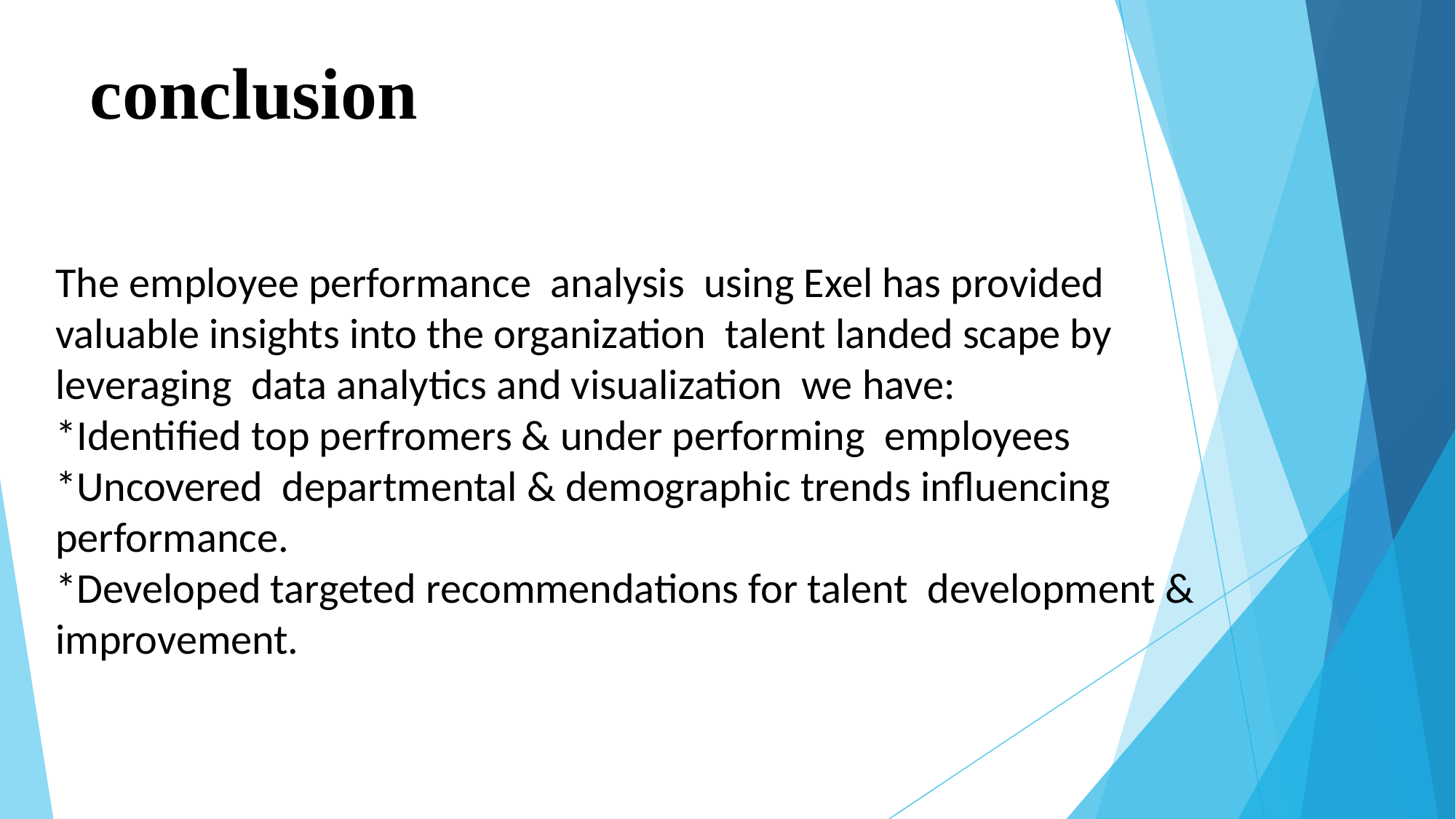

# conclusion
The employee performance  analysis  using Exel has provided valuable insights into the organization  talent landed scape by leveraging  data analytics and visualization  we have:
*Identified top perfromers & under performing  employees
*Uncovered  departmental & demographic trends influencing performance.
*Developed targeted recommendations for talent  development & improvement.